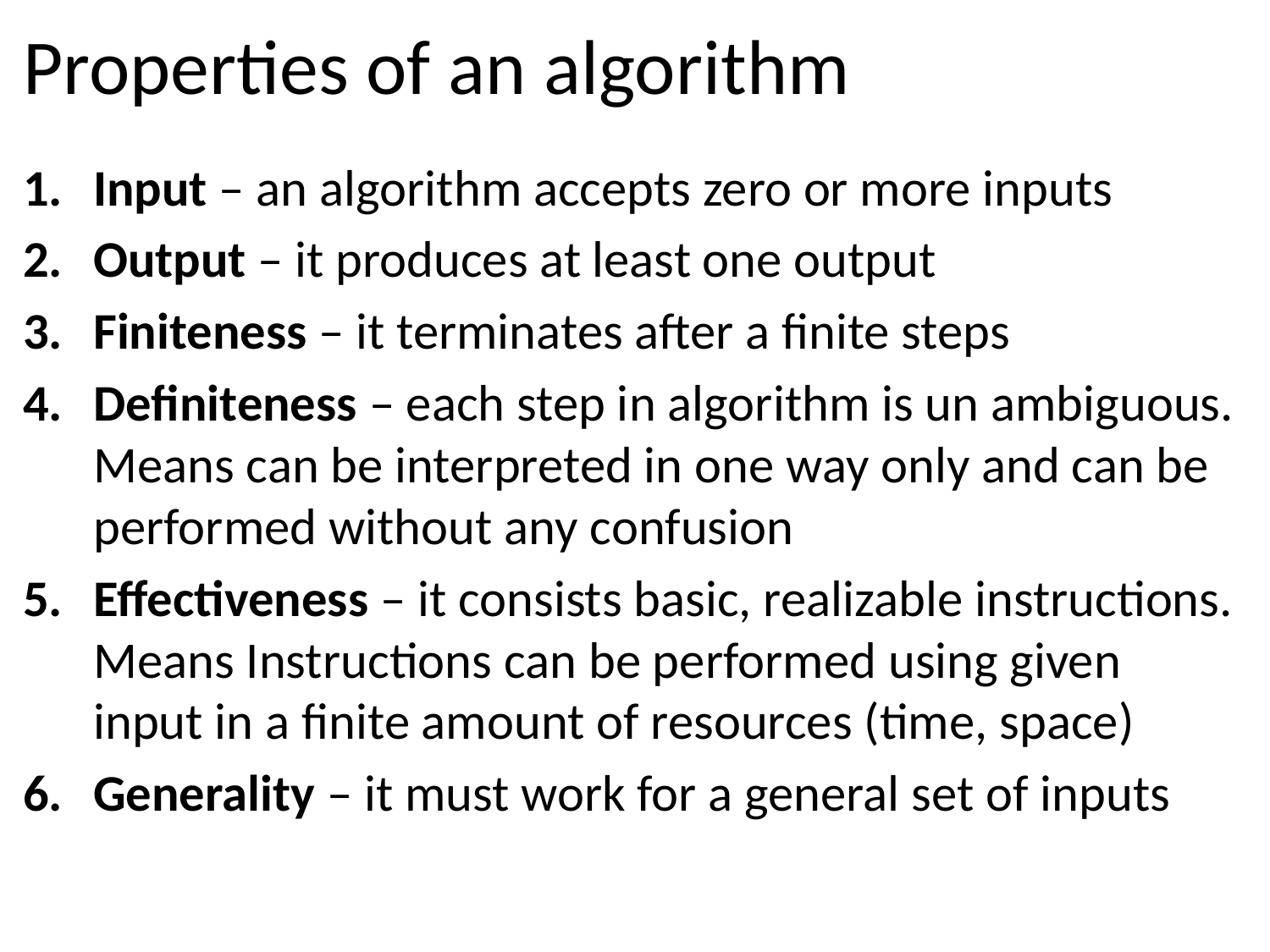

# Properties of an algorithm
Input – an algorithm accepts zero or more inputs
Output – it produces at least one output
Finiteness – it terminates after a finite steps
Definiteness – each step in algorithm is un ambiguous. Means can be interpreted in one way only and can be performed without any confusion
Effectiveness – it consists basic, realizable instructions. Means Instructions can be performed using given input in a finite amount of resources (time, space)
Generality – it must work for a general set of inputs